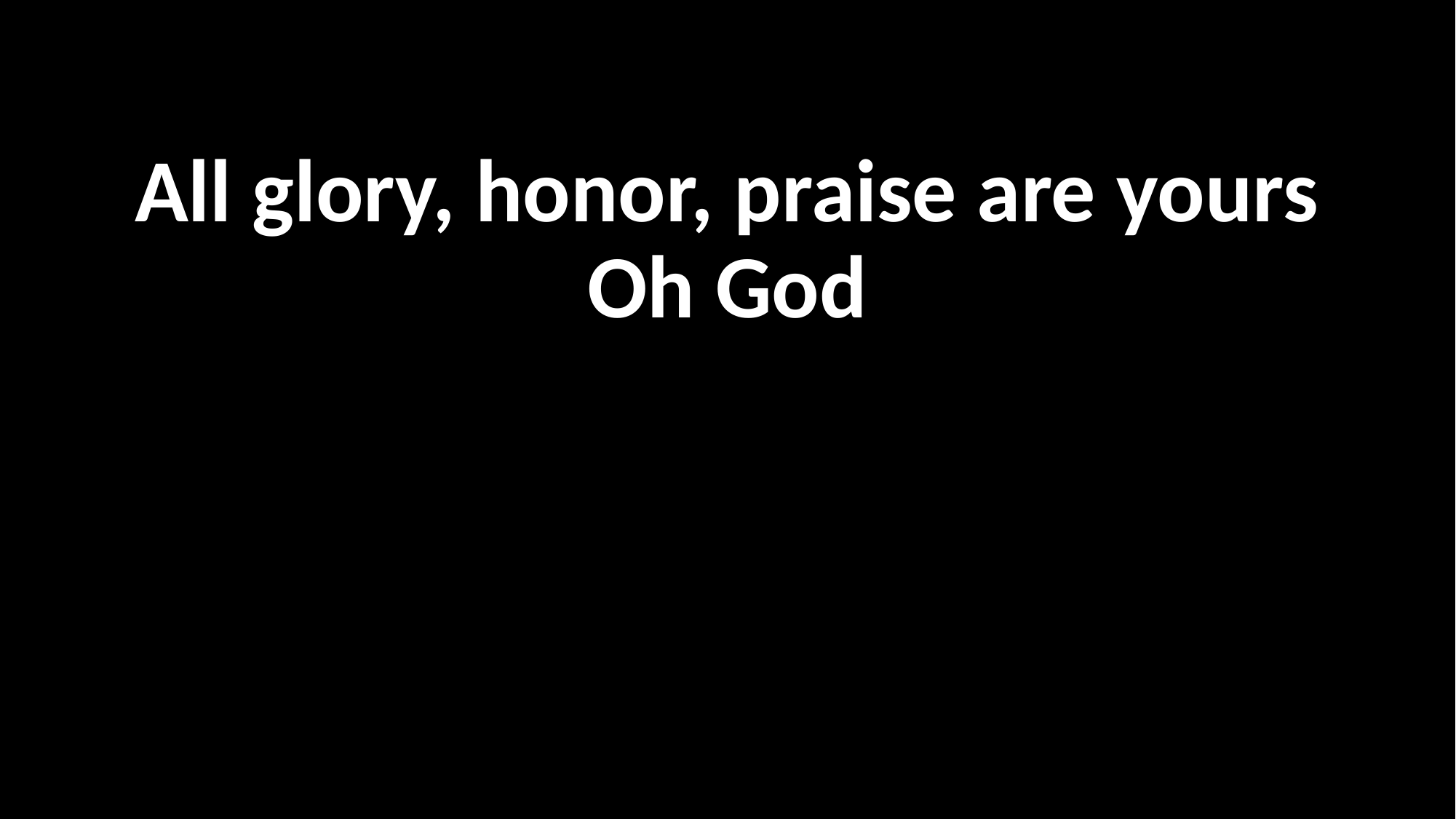

All glory, honor, praise are yours
Oh God